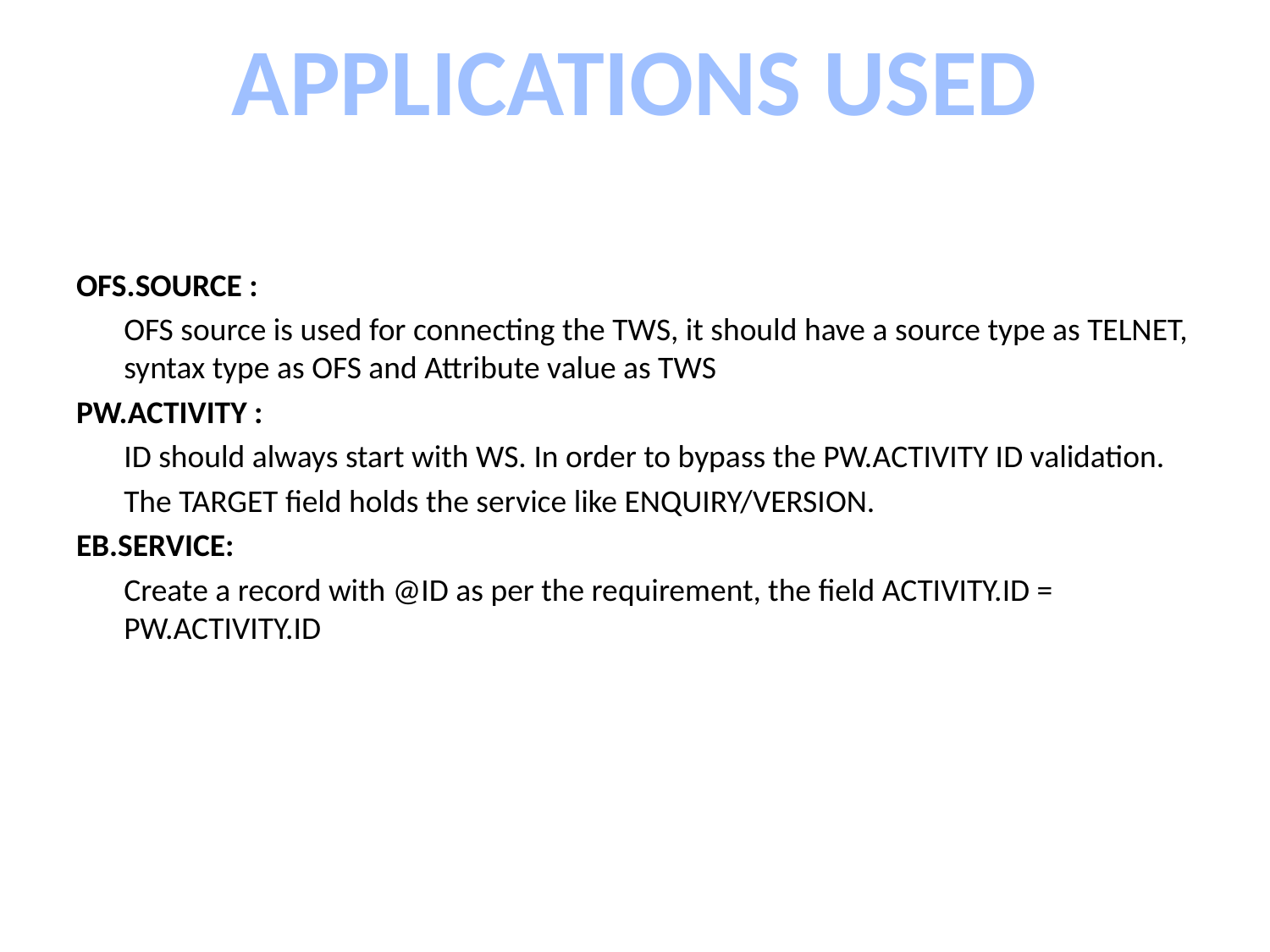

# APPLICATIONS USED

OFS.SOURCE :
	OFS source is used for connecting the TWS, it should have a source type as TELNET, syntax type as OFS and Attribute value as TWS
PW.ACTIVITY :
	ID should always start with WS. In order to bypass the PW.ACTIVITY ID validation.
	The TARGET field holds the service like ENQUIRY/VERSION.
EB.SERVICE:
	Create a record with @ID as per the requirement, the field ACTIVITY.ID = PW.ACTIVITY.ID